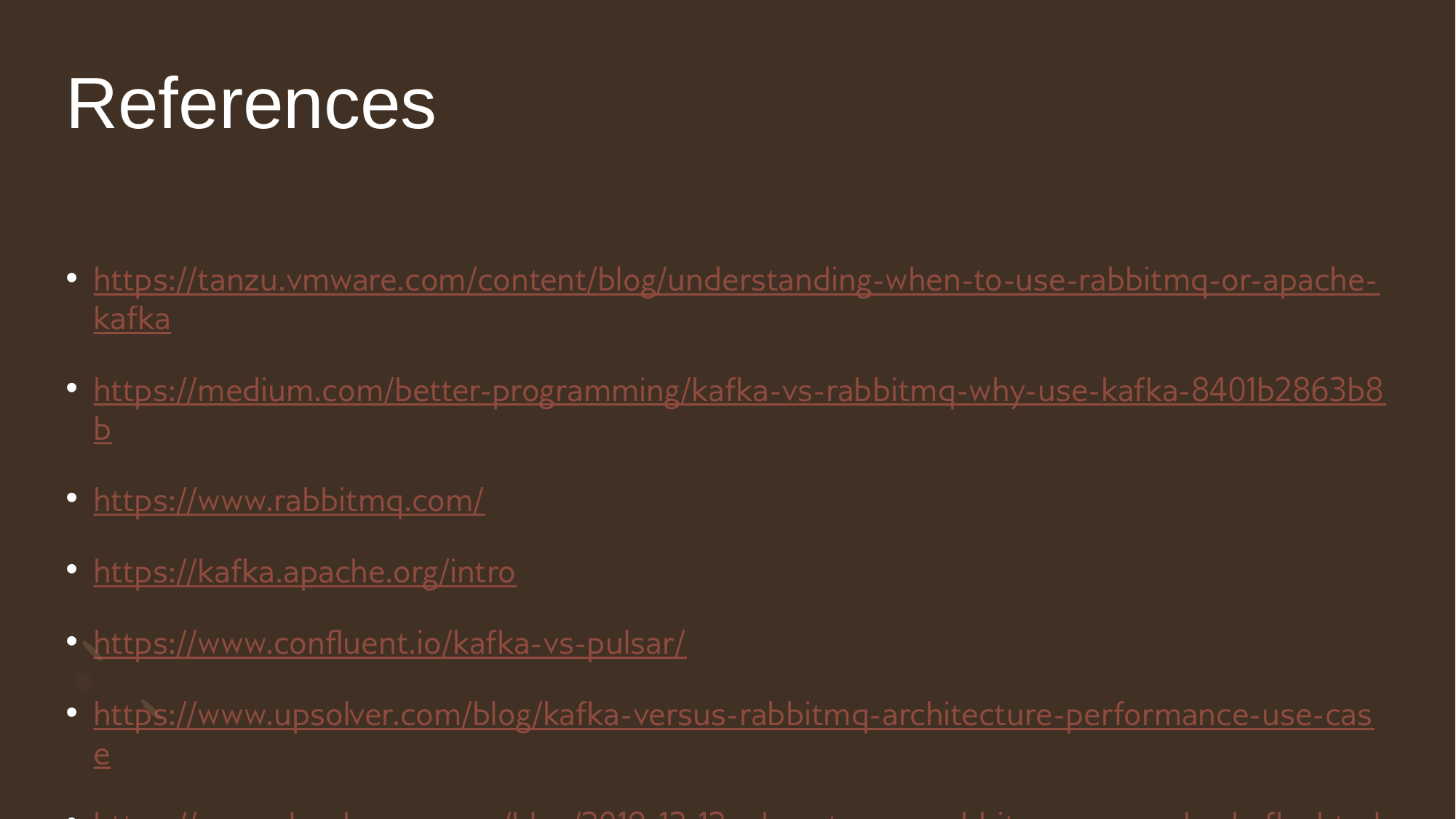

# References
https://tanzu.vmware.com/content/blog/understanding-when-to-use-rabbitmq-or-apache-kafka
https://medium.com/better-programming/kafka-vs-rabbitmq-why-use-kafka-8401b2863b8b
https://www.rabbitmq.com/
https://kafka.apache.org/intro
https://www.confluent.io/kafka-vs-pulsar/
https://www.upsolver.com/blog/kafka-versus-rabbitmq-architecture-performance-use-case
https://www.cloudamqp.com/blog/2019-12-12-when-to-use-rabbitmq-or-apache-kafka.html